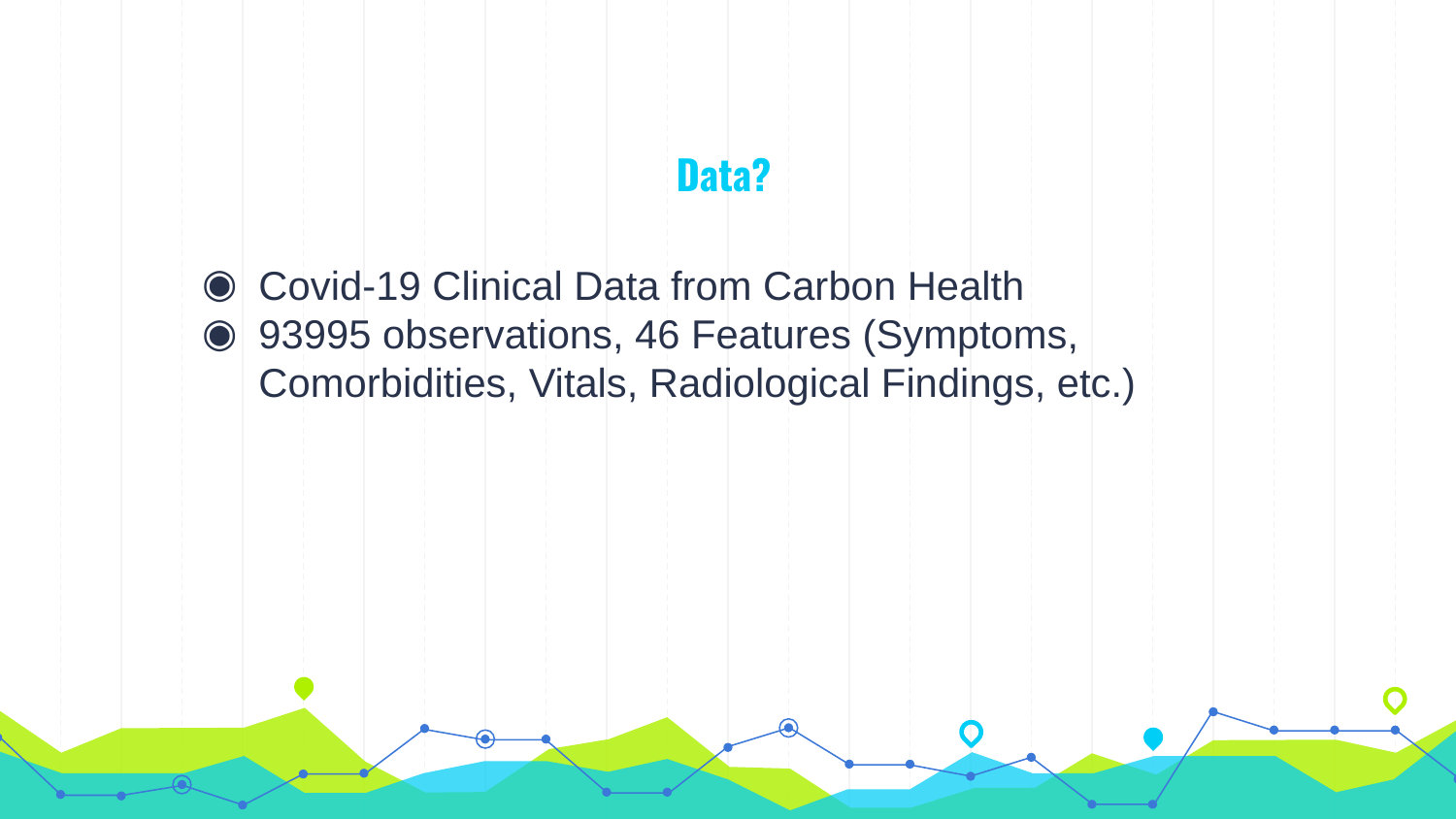

# Data?
Covid-19 Clinical Data from Carbon Health
93995 observations, 46 Features (Symptoms, Comorbidities, Vitals, Radiological Findings, etc.)